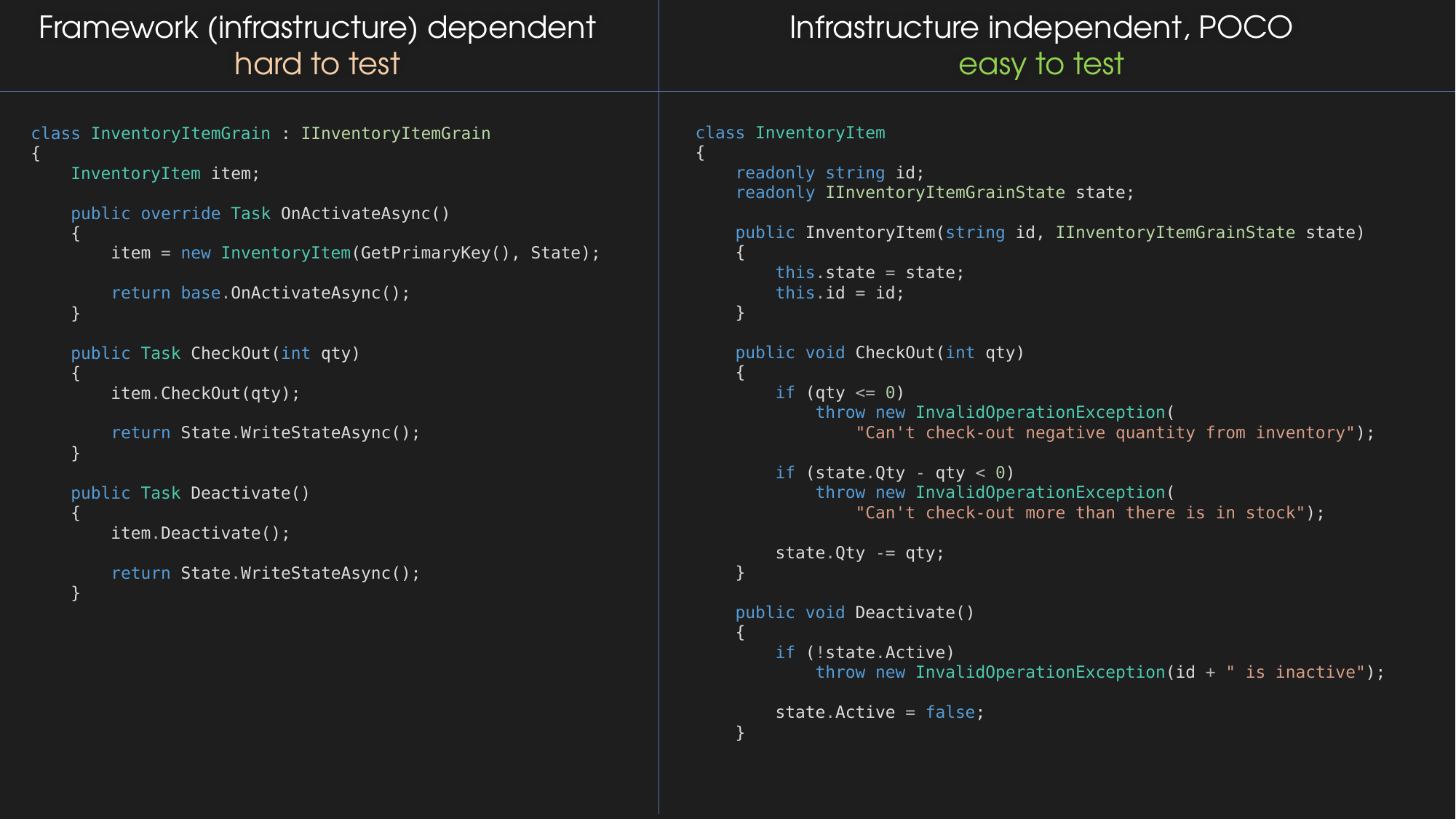

Framework (infrastructure) dependent
hard to test
Infrastructure independent, POCO
easy to test
class InventoryItem
{
    readonly string id;
    readonly IInventoryItemGrainState state;

    public InventoryItem(string id, IInventoryItemGrainState state)
    {
        this.state = state;
        this.id = id;
    }

    public void CheckOut(int qty)
    {
        if (qty <= 0)
            throw new InvalidOperationException(
                "Can't check-out negative quantity from inventory");

        if (state.Qty - qty < 0)
            throw new InvalidOperationException(
                "Can't check-out more than there is in stock");

        state.Qty -= qty;
    }

    public void Deactivate()
    {
        if (!state.Active)
            throw new InvalidOperationException(id + " is inactive");

        state.Active = false;
    }

class InventoryItemGrain : IInventoryItemGrain
{
    InventoryItem item;

    public override Task OnActivateAsync()
    {
        item = new InventoryItem(GetPrimaryKey(), State);

        return base.OnActivateAsync();
    }

    public Task CheckOut(int qty)
    {
        item.CheckOut(qty);

        return State.WriteStateAsync();
    }

    public Task Deactivate()
    {
        item.Deactivate();

        return State.WriteStateAsync();
    }